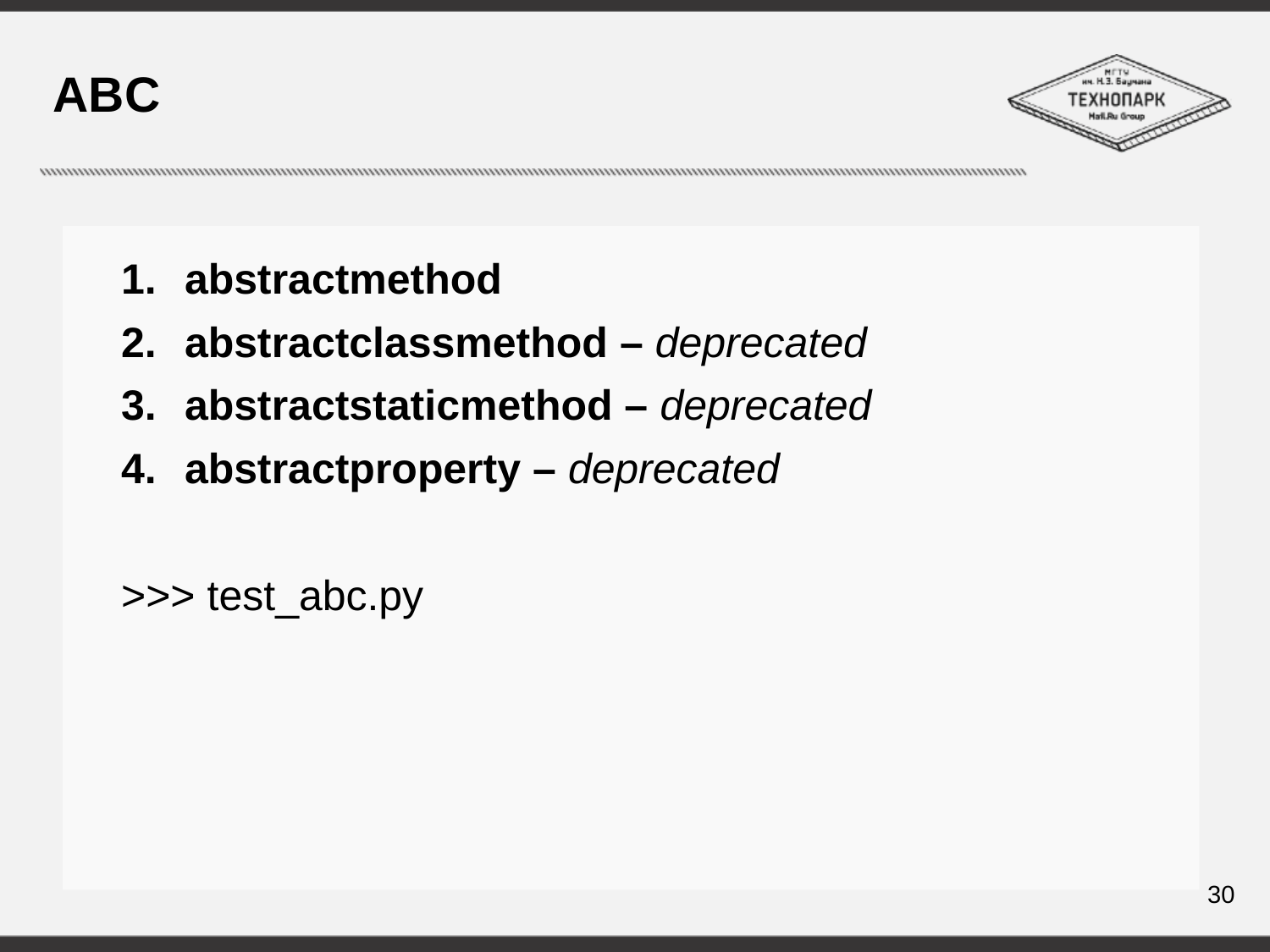

# ABC
abstractmethod
abstractclassmethod – deprecated
abstractstaticmethod – deprecated
abstractproperty – deprecated

>>> test_abc.py
30